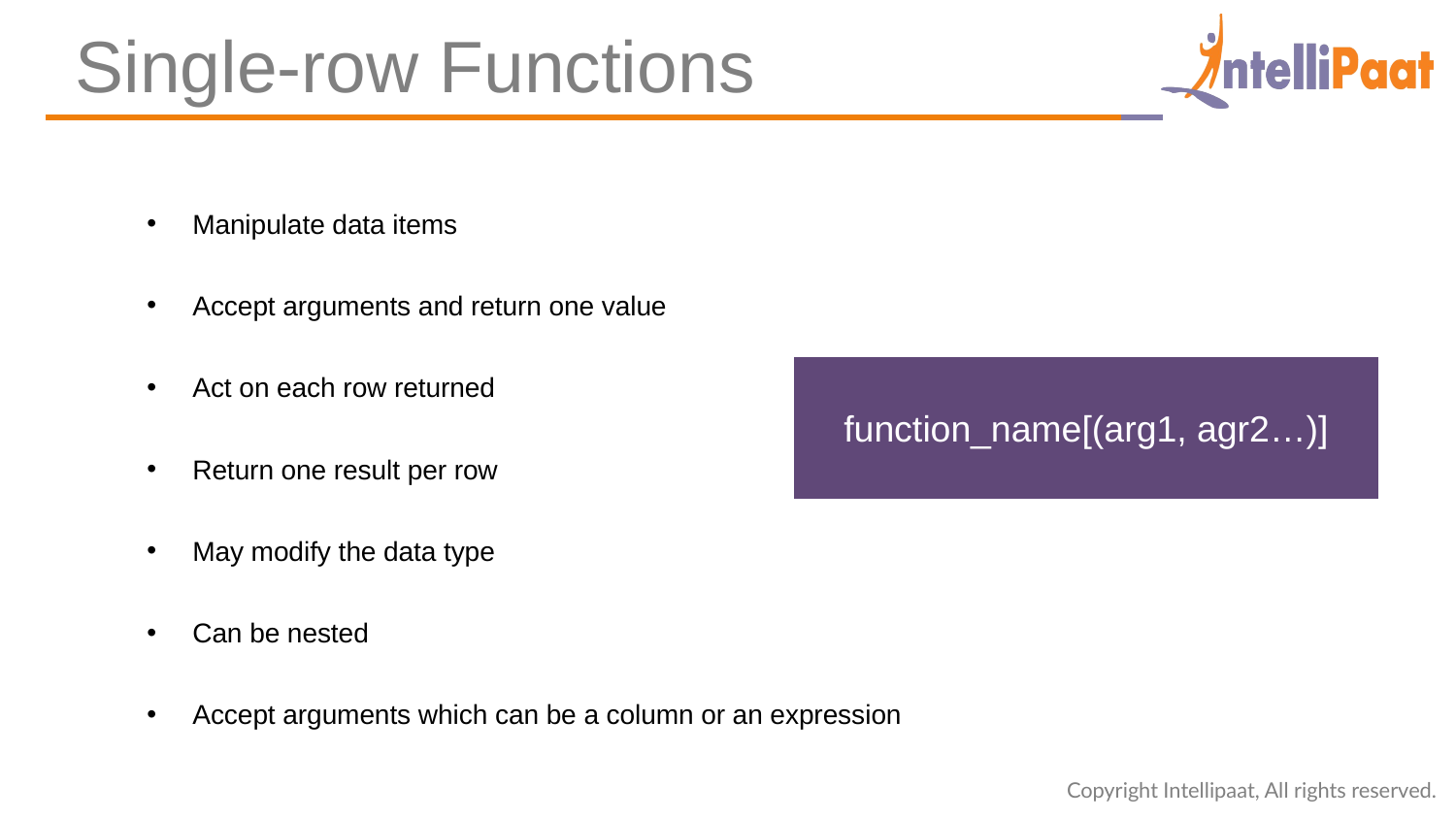

Single-row Functions
Manipulate data items
Accept arguments and return one value
Act on each row returned
Return one result per row
May modify the data type
Can be nested
Accept arguments which can be a column or an expression
function_name[(arg1, agr2…)]